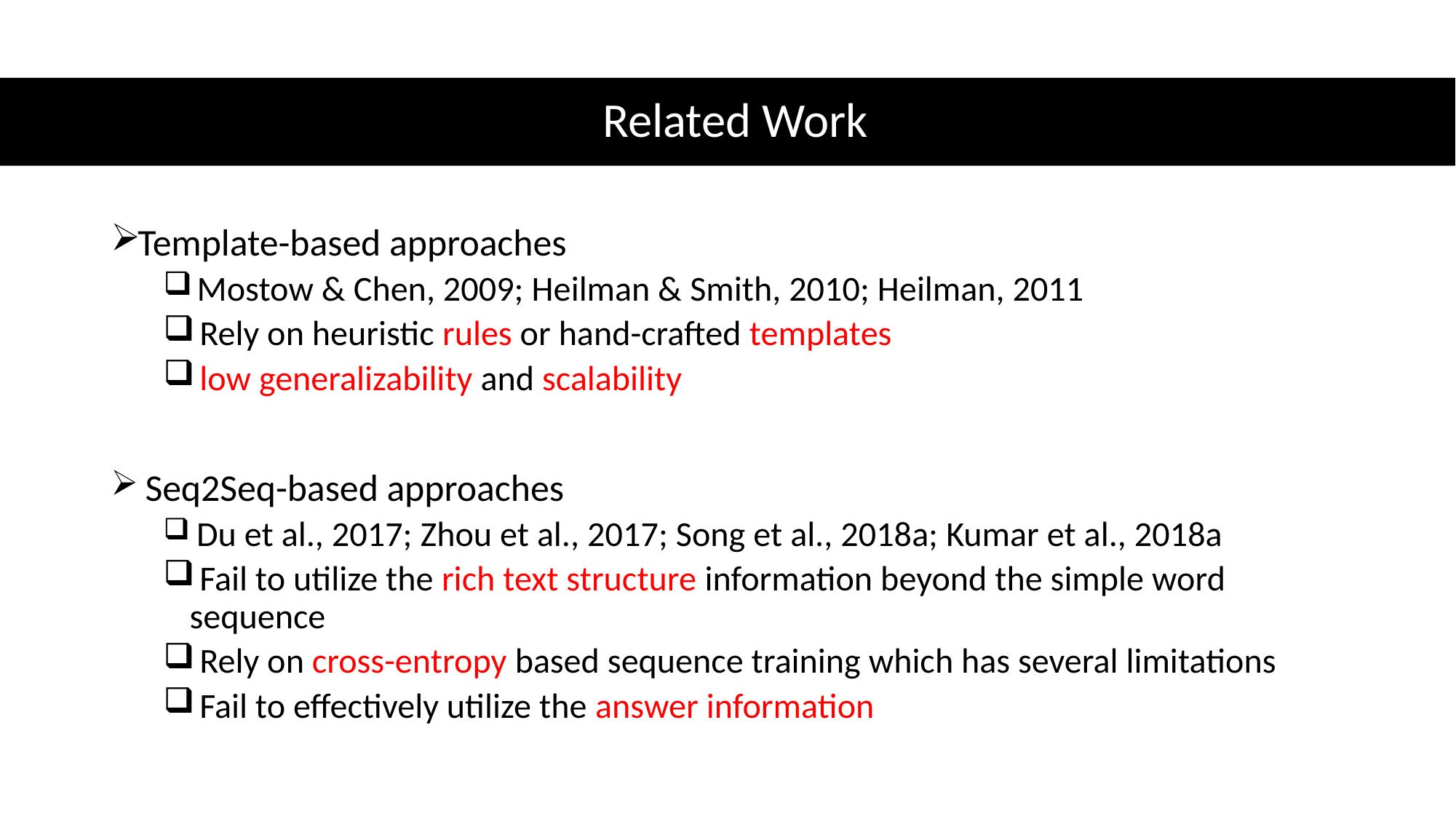

# Related Work

Template-based approaches
 Mostow & Chen, 2009; Heilman & Smith, 2010; Heilman, 2011
 Rely on heuristic rules or hand-crafted templates
 low generalizability and scalability

 Seq2Seq-based approaches
 Du et al., 2017; Zhou et al., 2017; Song et al., 2018a; Kumar et al., 2018a
 Fail to utilize the rich text structure information beyond the simple word sequence
 Rely on cross-entropy based sequence training which has several limitations
 Fail to effectively utilize the answer information